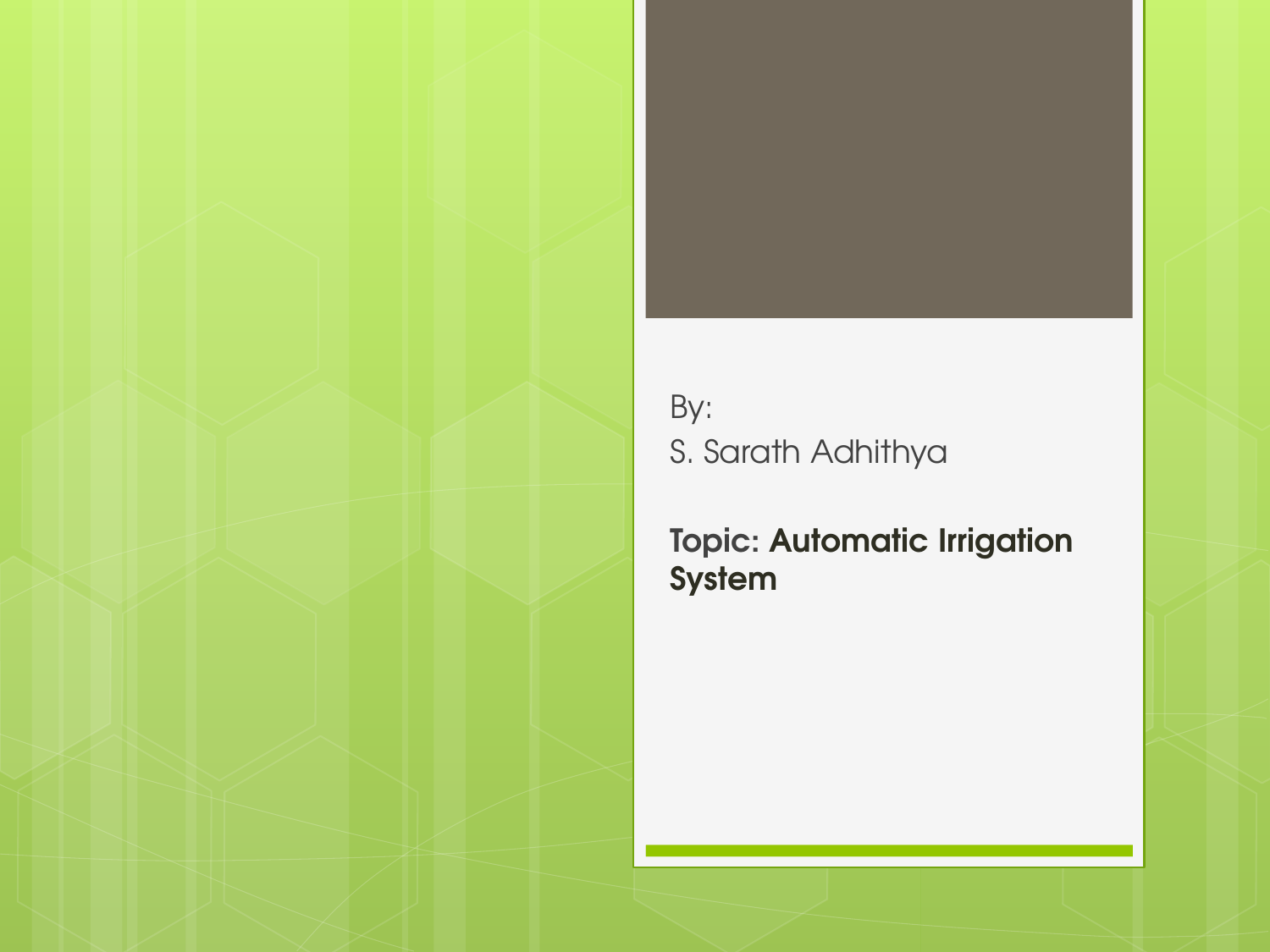

By:
S. Sarath Adhithya

Topic: Automatic Irrigation System